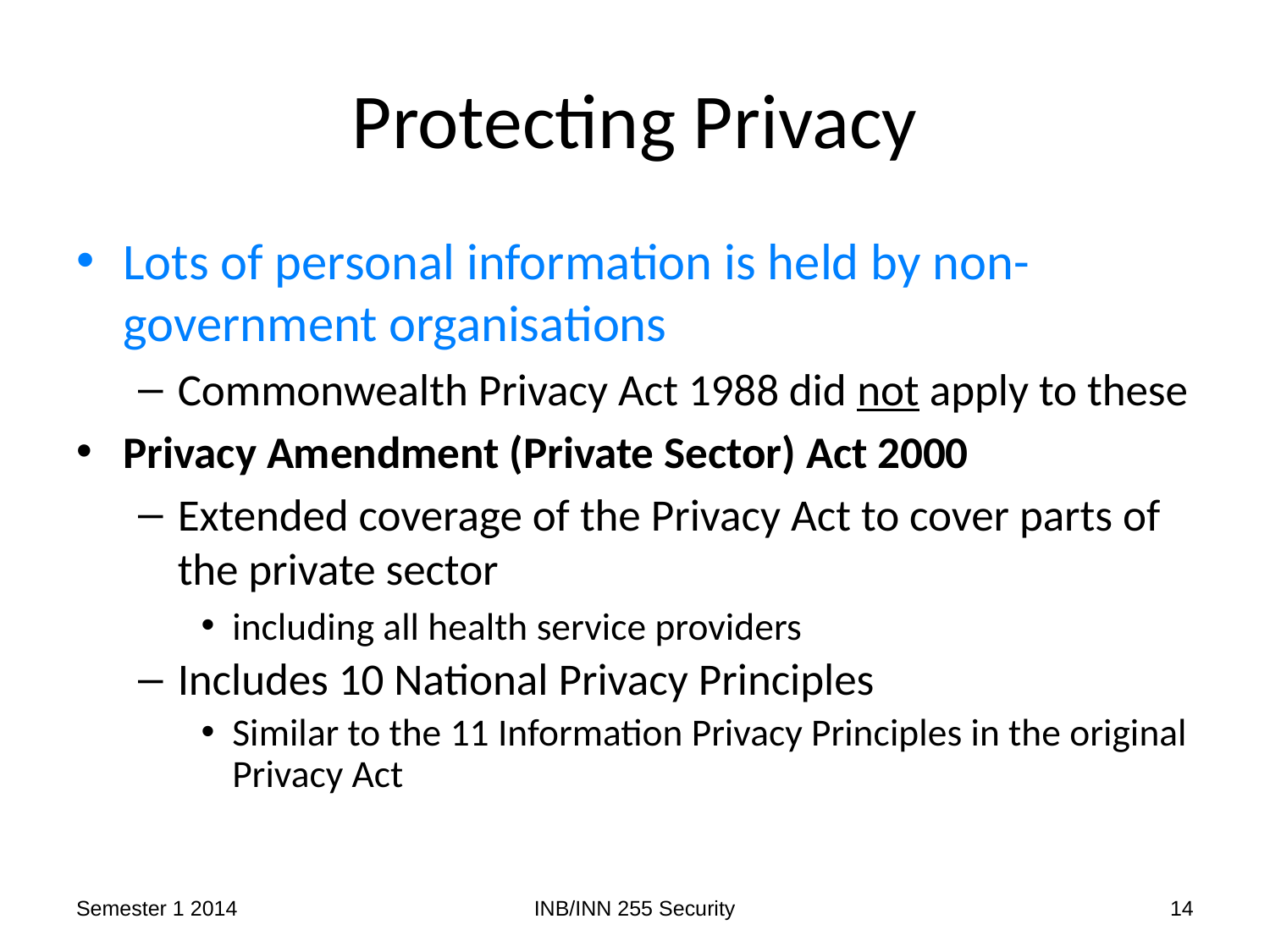

# Protecting Privacy
Lots of personal information is held by non-government organisations
Commonwealth Privacy Act 1988 did not apply to these
Privacy Amendment (Private Sector) Act 2000
Extended coverage of the Privacy Act to cover parts of the private sector
including all health service providers
Includes 10 National Privacy Principles
Similar to the 11 Information Privacy Principles in the original Privacy Act
Semester 1 2014
INB/INN 255 Security
14